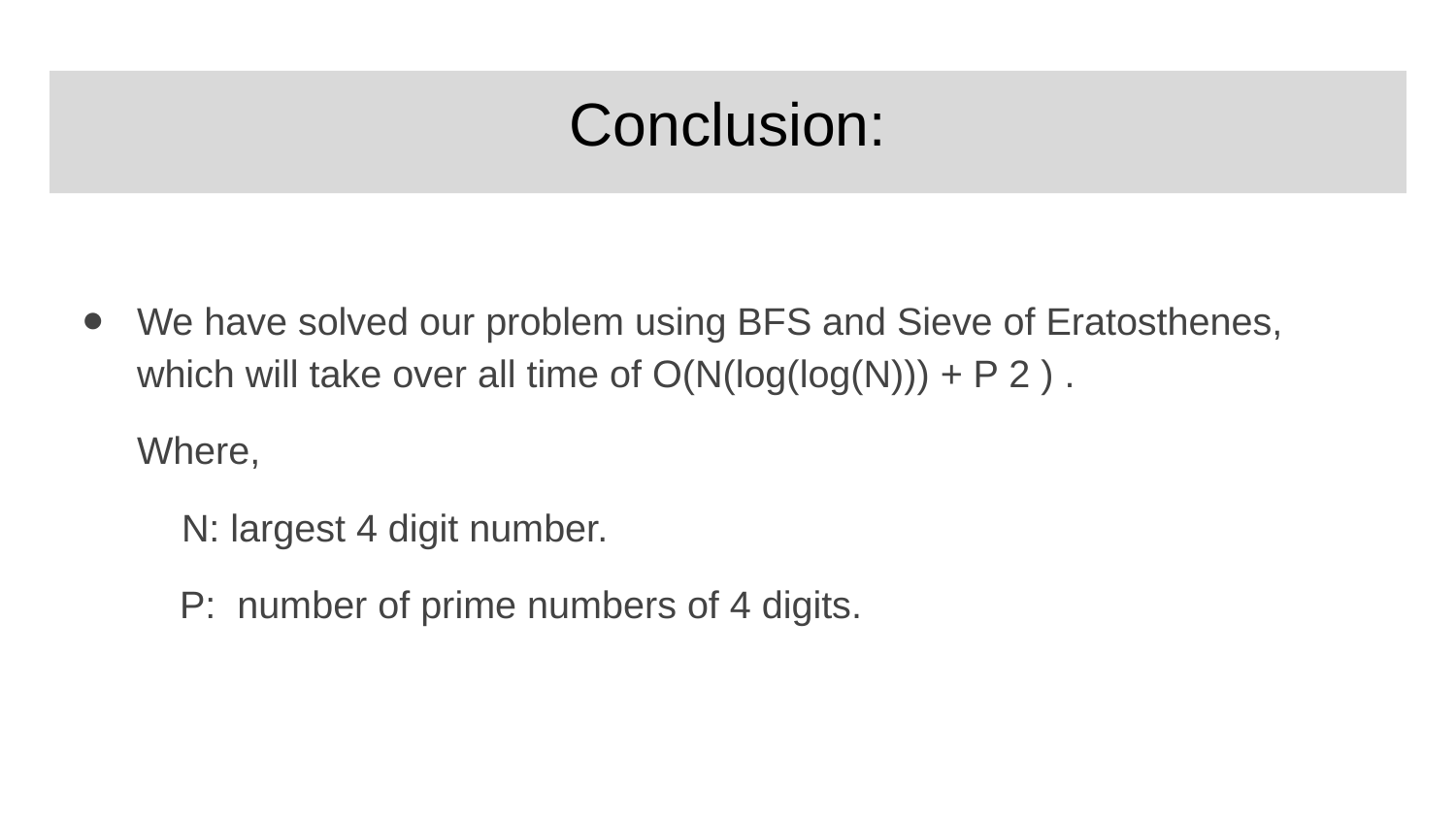

# Conclusion:
We have solved our problem using BFS and Sieve of Eratosthenes, which will take over all time of O(N(log(log(N))) + P 2 ) .
Where,
           N: largest 4 digit number.
    P:  number of prime numbers of 4 digits.